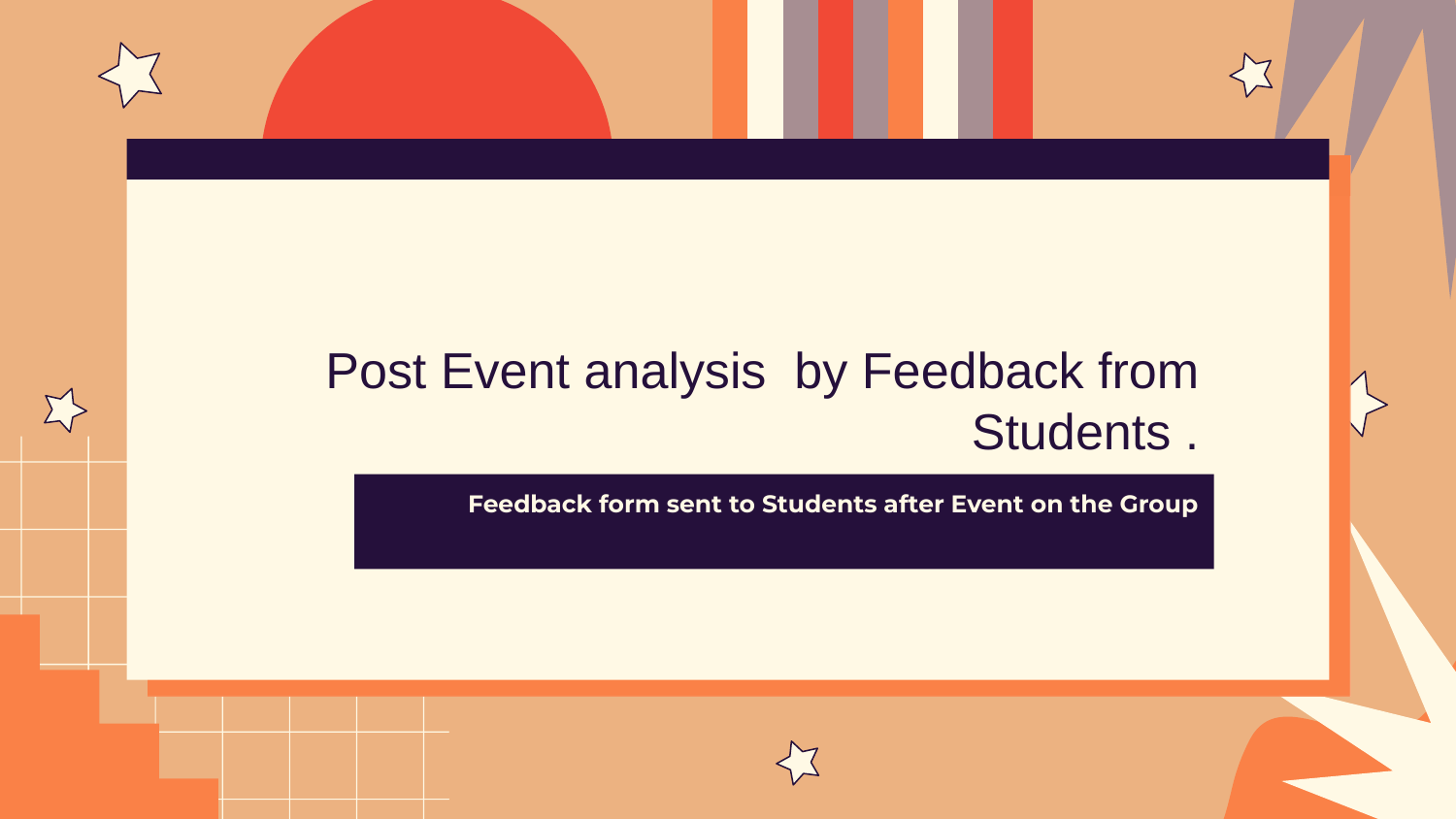

Post Event analysis  by Feedback from Students .
# Feedback form sent to Students after Event on the Group